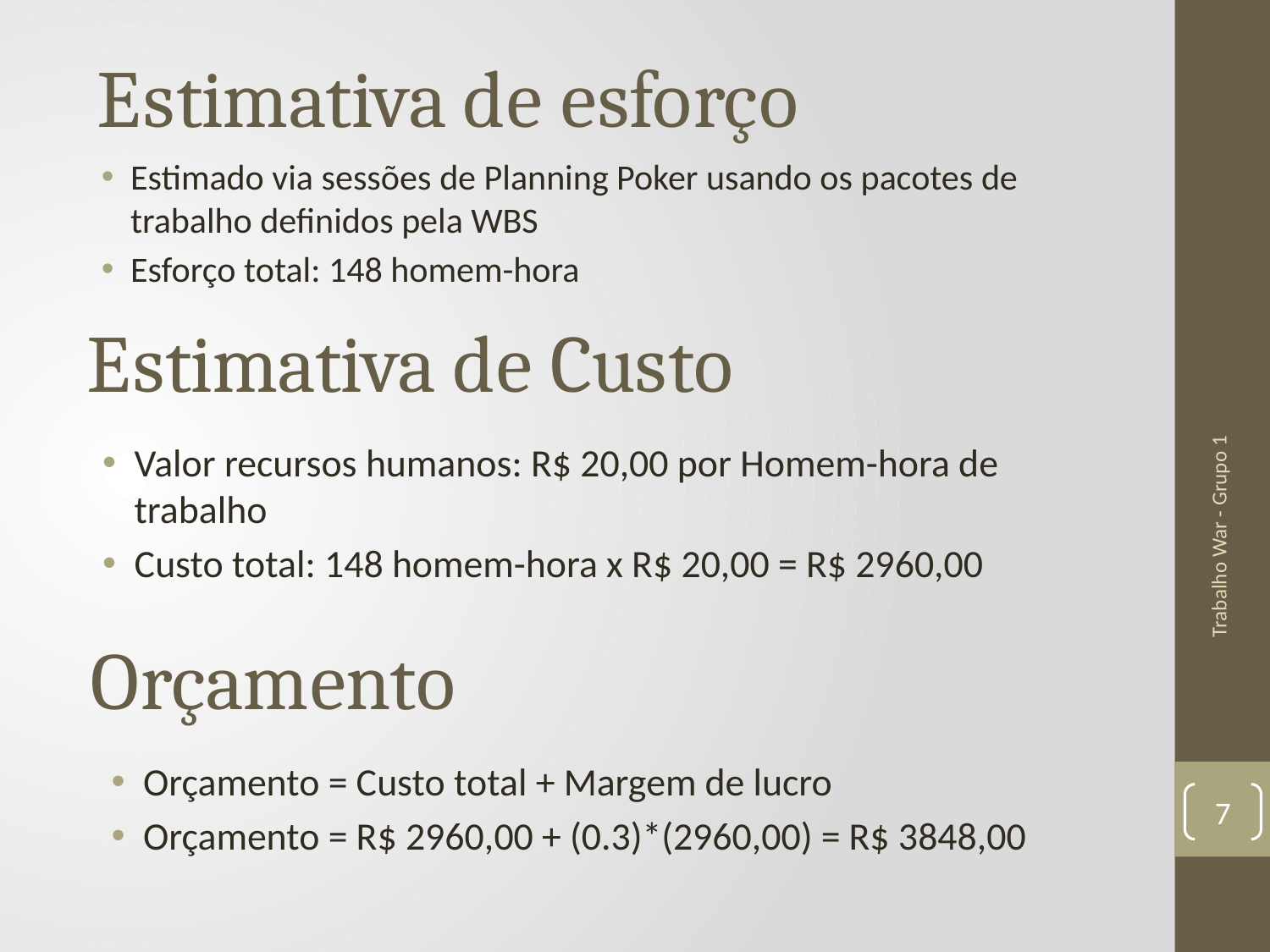

Estimativa de esforço
Estimado via sessões de Planning Poker usando os pacotes de trabalho definidos pela WBS
Esforço total: 148 homem-hora
# Estimativa de Custo
Valor recursos humanos: R$ 20,00 por Homem-hora de trabalho
Custo total: 148 homem-hora x R$ 20,00 = R$ 2960,00
Trabalho War - Grupo 1
Orçamento
Orçamento = Custo total + Margem de lucro
Orçamento = R$ 2960,00 + (0.3)*(2960,00) = R$ 3848,00
7